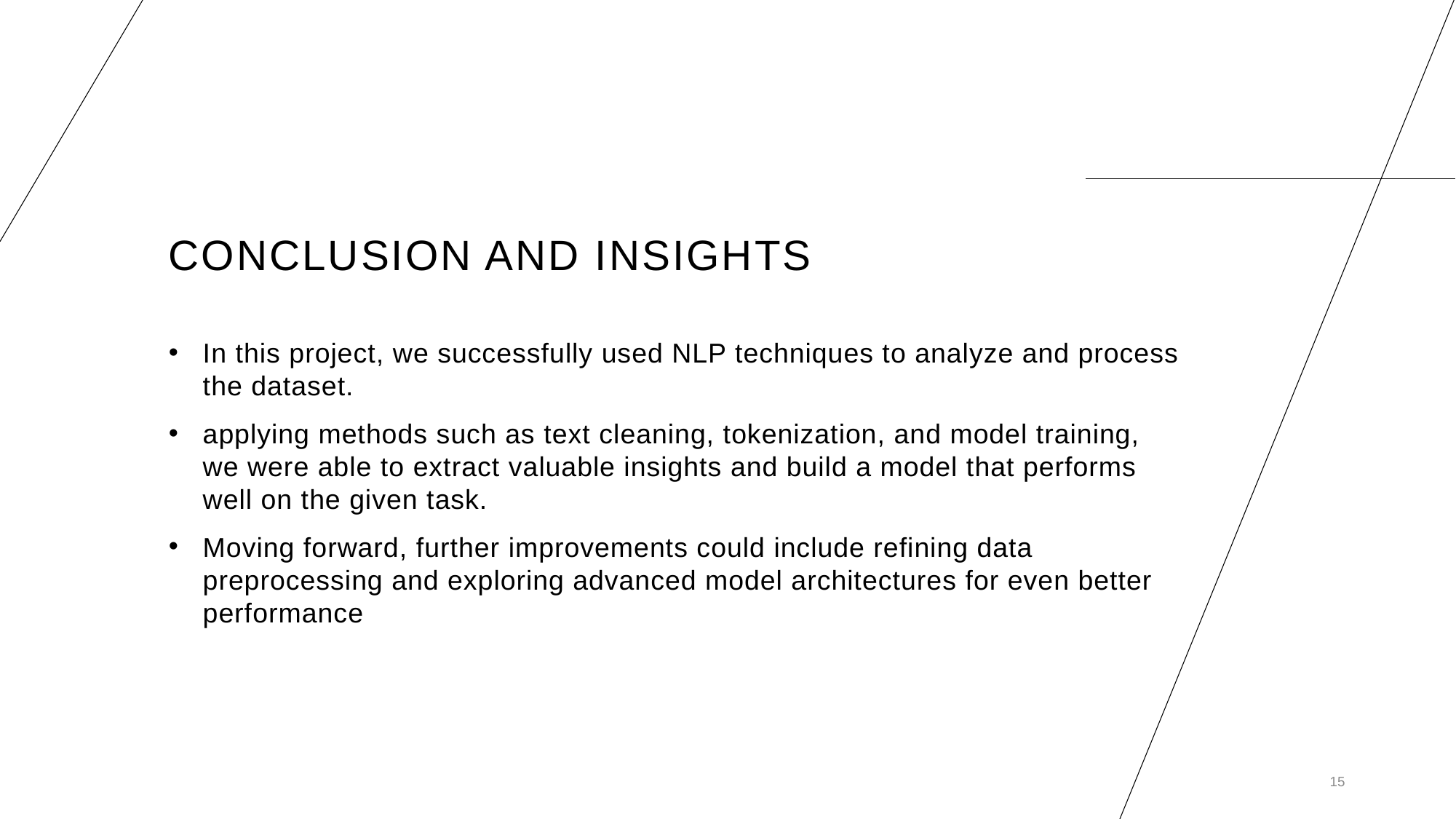

# Conclusion and Insights
In this project, we successfully used NLP techniques to analyze and process the dataset.
applying methods such as text cleaning, tokenization, and model training, we were able to extract valuable insights and build a model that performs well on the given task.
Moving forward, further improvements could include refining data preprocessing and exploring advanced model architectures for even better performance

15